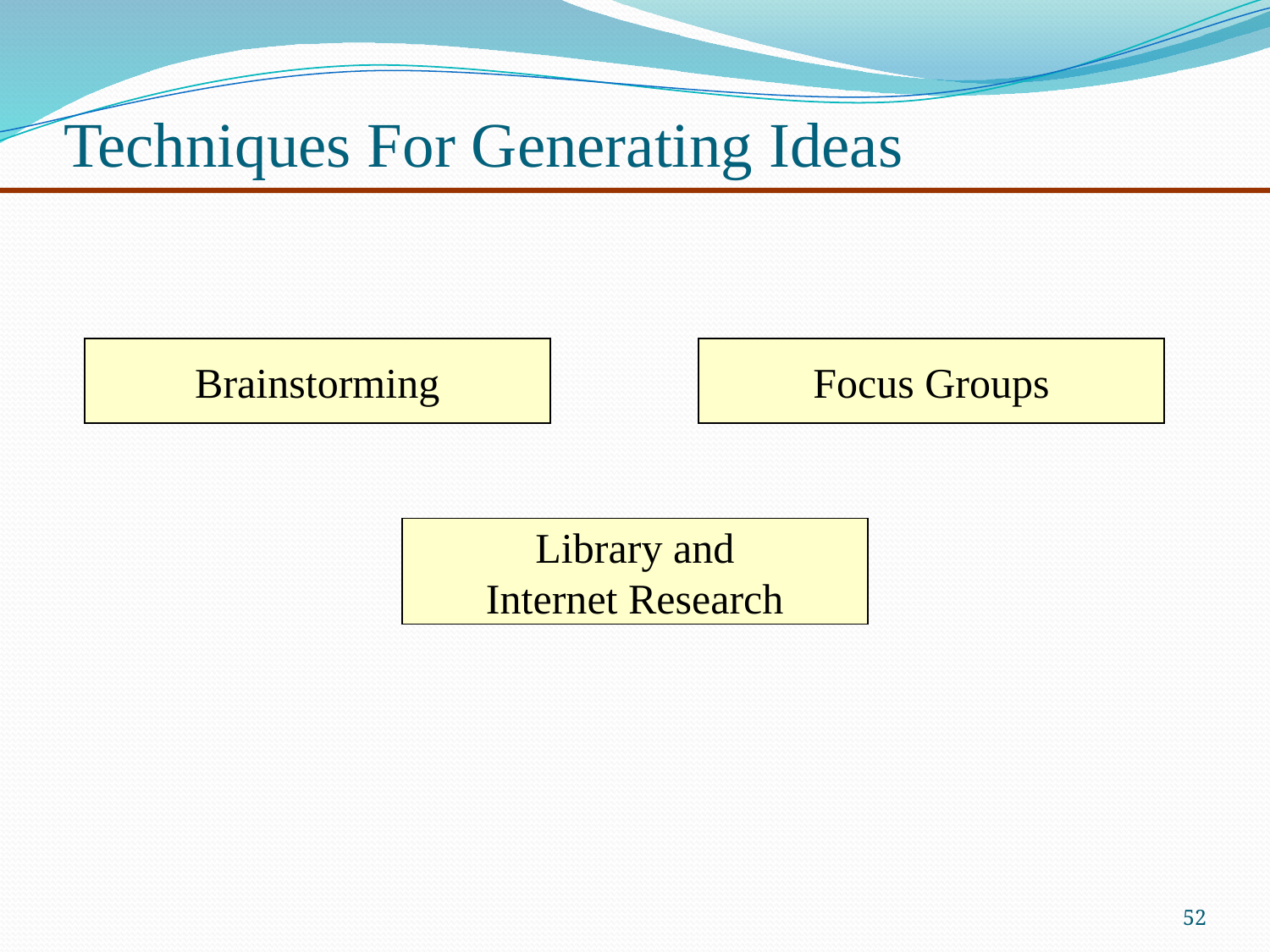

# Techniques For Generating Ideas

Brainstorming
Focus Groups
Library and
Internet Research
52